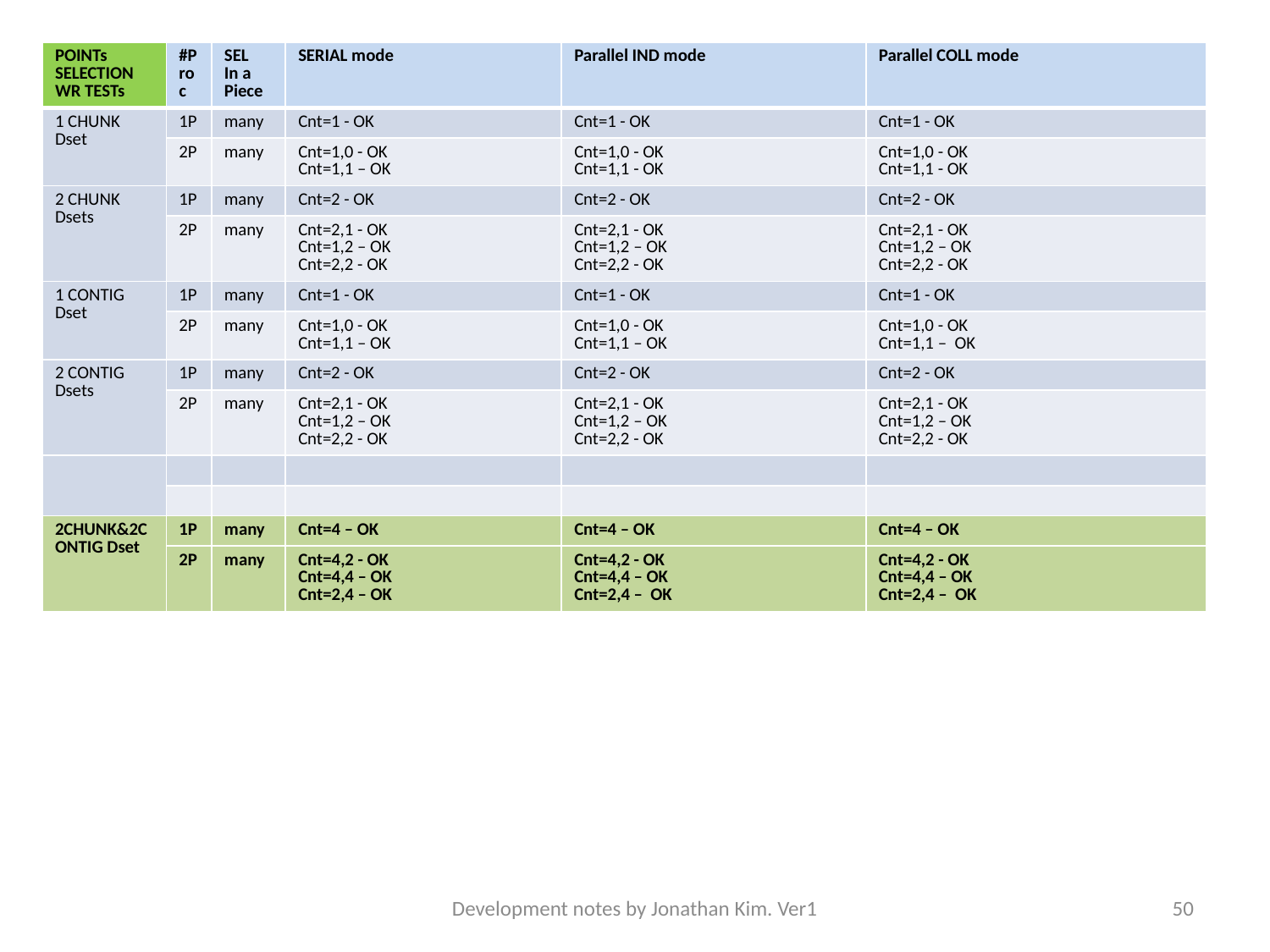

| POINTs SELECTION WR TESTs | #Proc | SEL In a Piece | SERIAL mode | Parallel IND mode | Parallel COLL mode |
| --- | --- | --- | --- | --- | --- |
| 1 CHUNK Dset | 1P | many | Cnt=1 - OK | Cnt=1 - OK | Cnt=1 - OK |
|  | 2P | many | Cnt=1,0 - OK Cnt=1,1 – OK | Cnt=1,0 - OK Cnt=1,1 - OK | Cnt=1,0 - OK Cnt=1,1 - OK |
| 2 CHUNK Dsets | 1P | many | Cnt=2 - OK | Cnt=2 - OK | Cnt=2 - OK |
|  | 2P | many | Cnt=2,1 - OK Cnt=1,2 – OK Cnt=2,2 - OK | Cnt=2,1 - OK Cnt=1,2 – OK Cnt=2,2 - OK | Cnt=2,1 - OK Cnt=1,2 – OK Cnt=2,2 - OK |
| 1 CONTIG Dset | 1P | many | Cnt=1 - OK | Cnt=1 - OK | Cnt=1 - OK |
|  | 2P | many | Cnt=1,0 - OK Cnt=1,1 – OK | Cnt=1,0 - OK Cnt=1,1 – OK | Cnt=1,0 - OK Cnt=1,1 – OK |
| 2 CONTIG Dsets | 1P | many | Cnt=2 - OK | Cnt=2 - OK | Cnt=2 - OK |
|  | 2P | many | Cnt=2,1 - OK Cnt=1,2 – OK Cnt=2,2 - OK | Cnt=2,1 - OK Cnt=1,2 – OK Cnt=2,2 - OK | Cnt=2,1 - OK Cnt=1,2 – OK Cnt=2,2 - OK |
|  |  |  |  |  |  |
|  |  |  |  |  |  |
| 2CHUNK&2CONTIG Dset | 1P | many | Cnt=4 – OK | Cnt=4 – OK | Cnt=4 – OK |
|  | 2P | many | Cnt=4,2 - OK Cnt=4,4 – OK Cnt=2,4 – OK | Cnt=4,2 - OK Cnt=4,4 – OK Cnt=2,4 – OK | Cnt=4,2 - OK Cnt=4,4 – OK Cnt=2,4 – OK |
Development notes by Jonathan Kim. Ver1
50